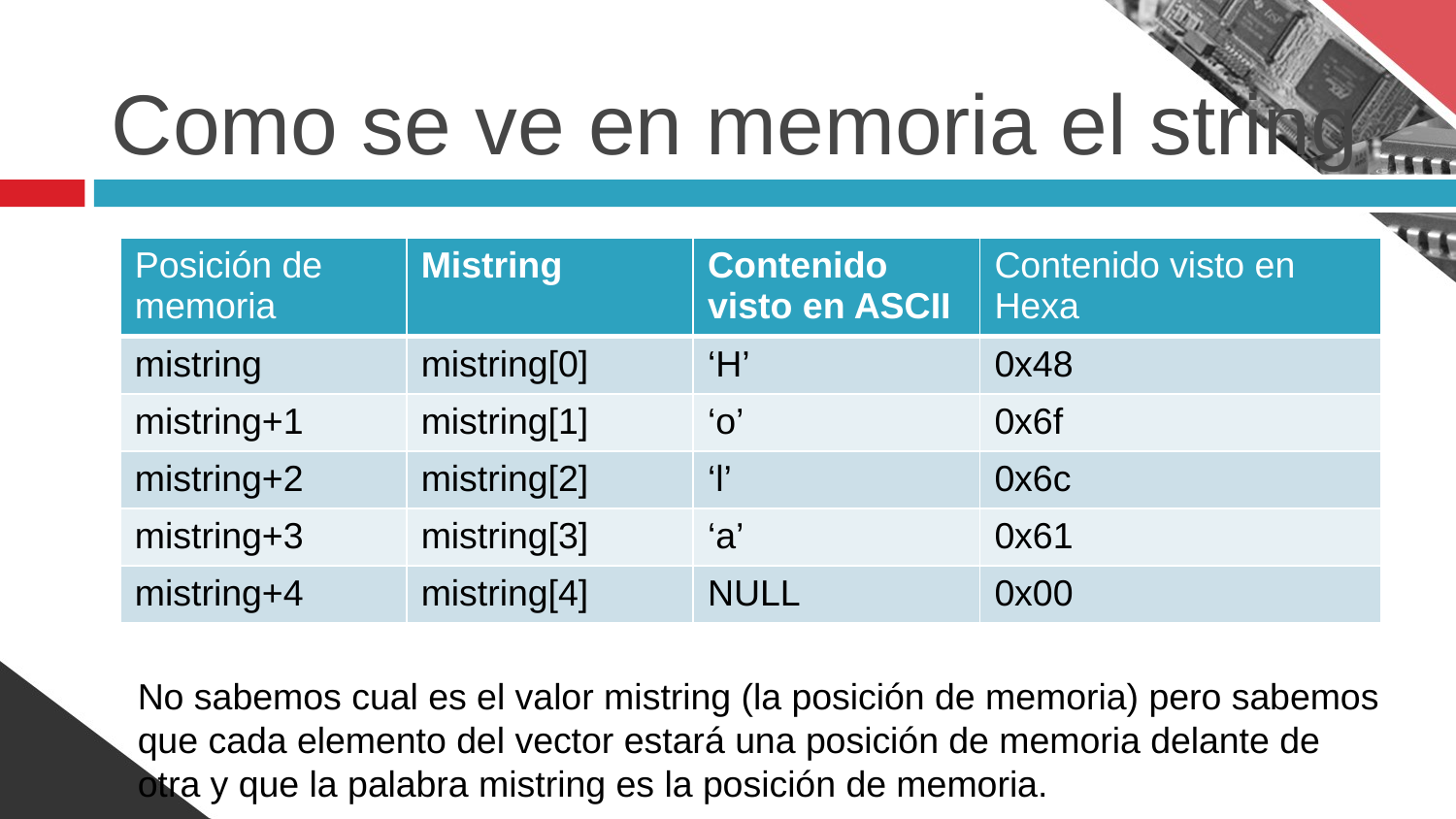

# Como se ve en memoria el string
| Posición de memoria | Mistring | Contenido visto en ASCII | Contenido visto en Hexa |
| --- | --- | --- | --- |
| mistring | mistring[0] | ‘H’ | 0x48 |
| mistring+1 | mistring[1] | ‘o’ | 0x6f |
| mistring+2 | mistring[2] | ‘l’ | 0x6c |
| mistring+3 | mistring[3] | ‘a’ | 0x61 |
| mistring+4 | mistring[4] | NULL | 0x00 |
No sabemos cual es el valor mistring (la posición de memoria) pero sabemos que cada elemento del vector estará una posición de memoria delante de otra y que la palabra mistring es la posición de memoria.